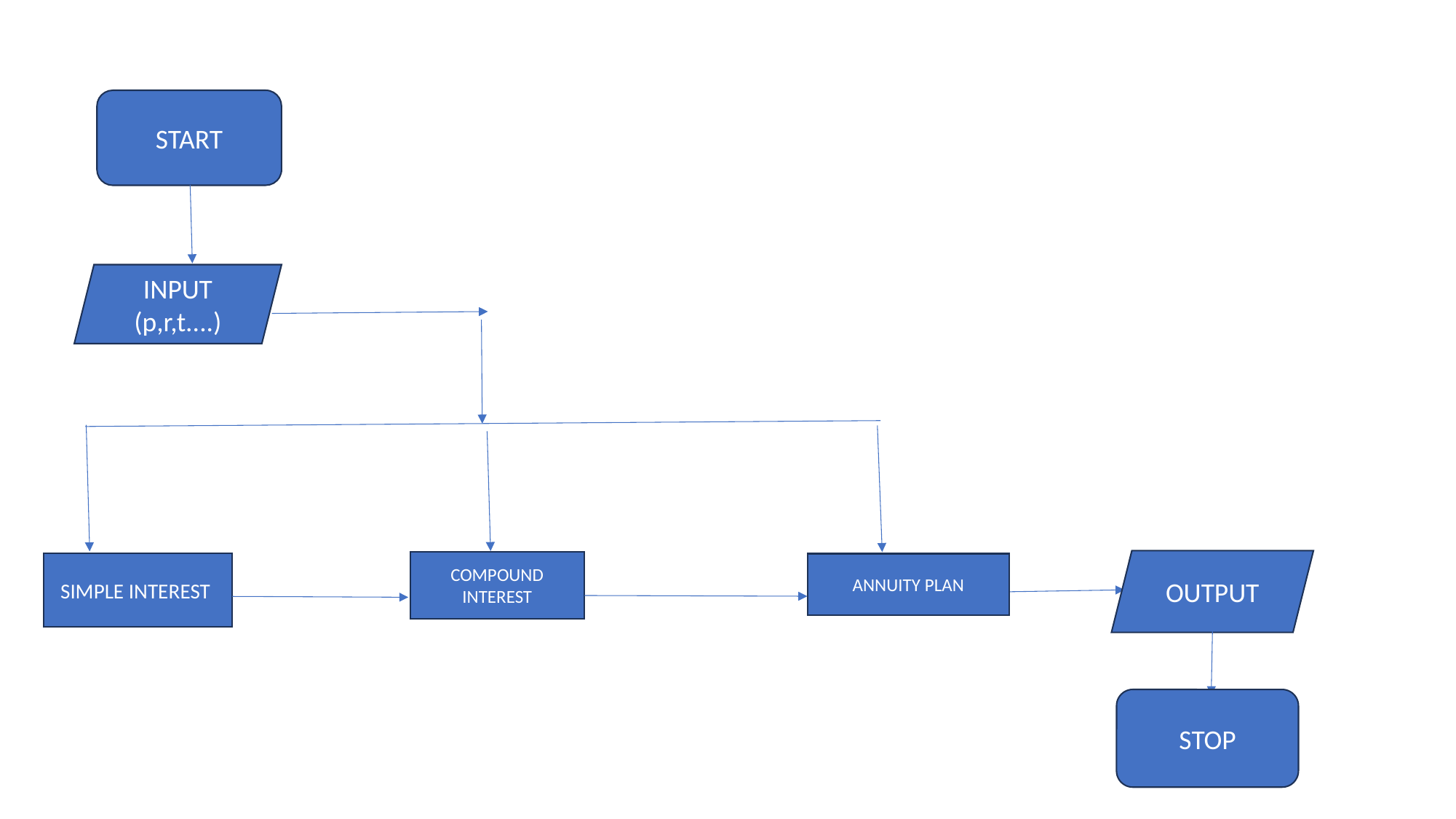

START
INPUT
(p,r,t....)
OUTPUT
COMPOUND INTEREST
SIMPLE INTEREST
ANNUITY PLAN
STOP